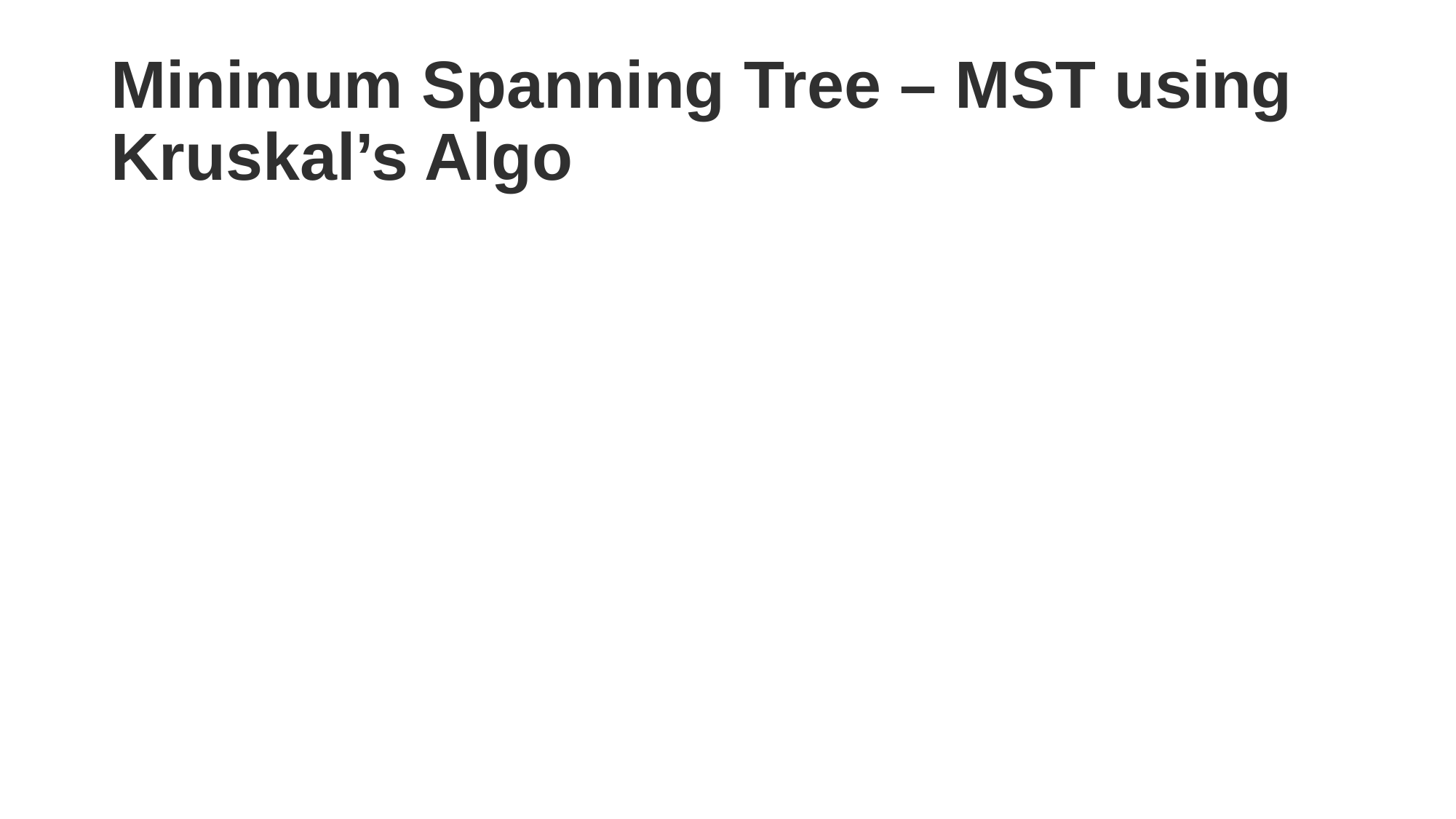

# Minimum Spanning Tree – MST using Kruskal’s Algo